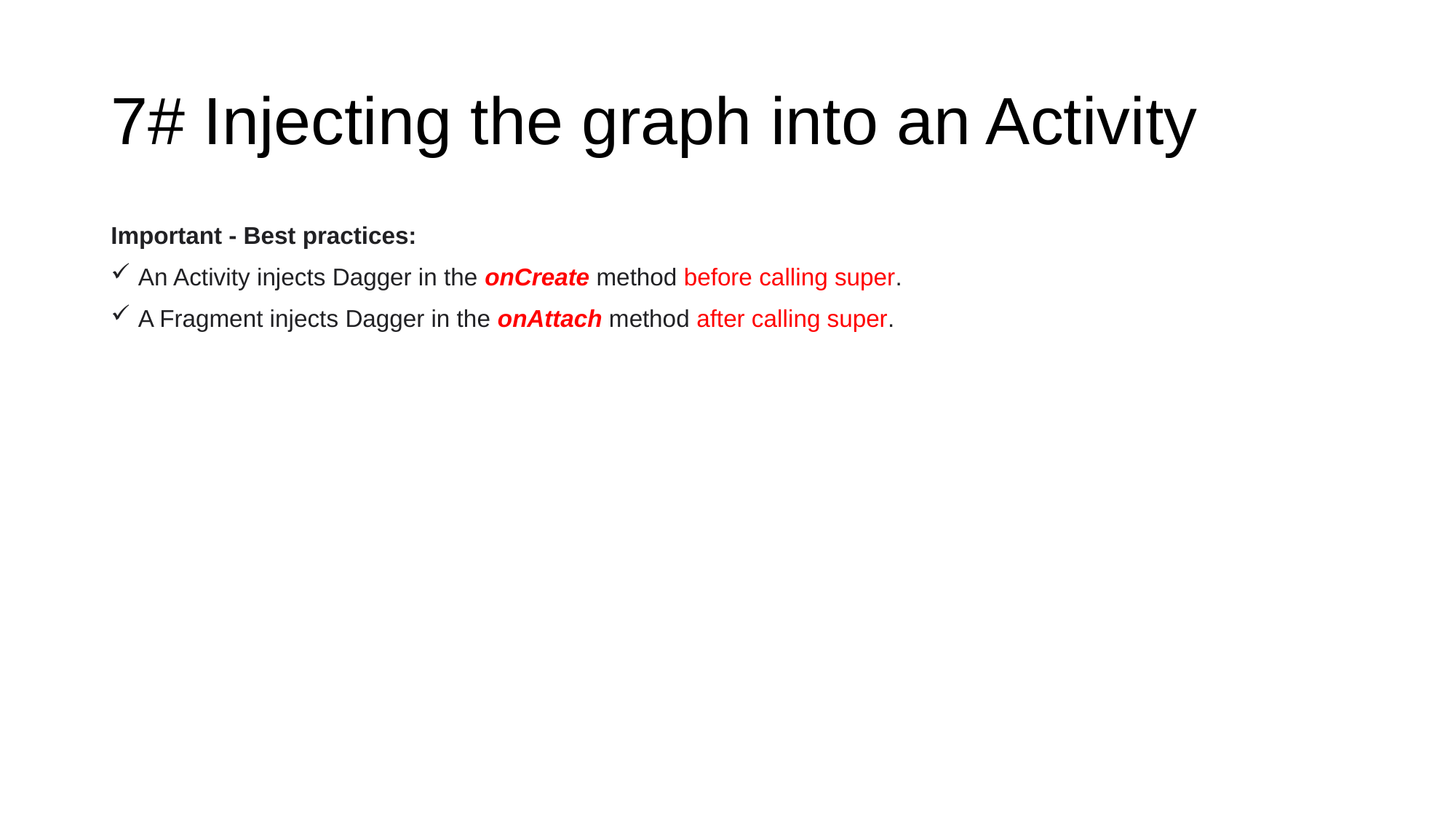

# 7# Injecting the graph into an Activity
Important - Best practices:
An Activity injects Dagger in the onCreate method before calling super.
A Fragment injects Dagger in the onAttach method after calling super.